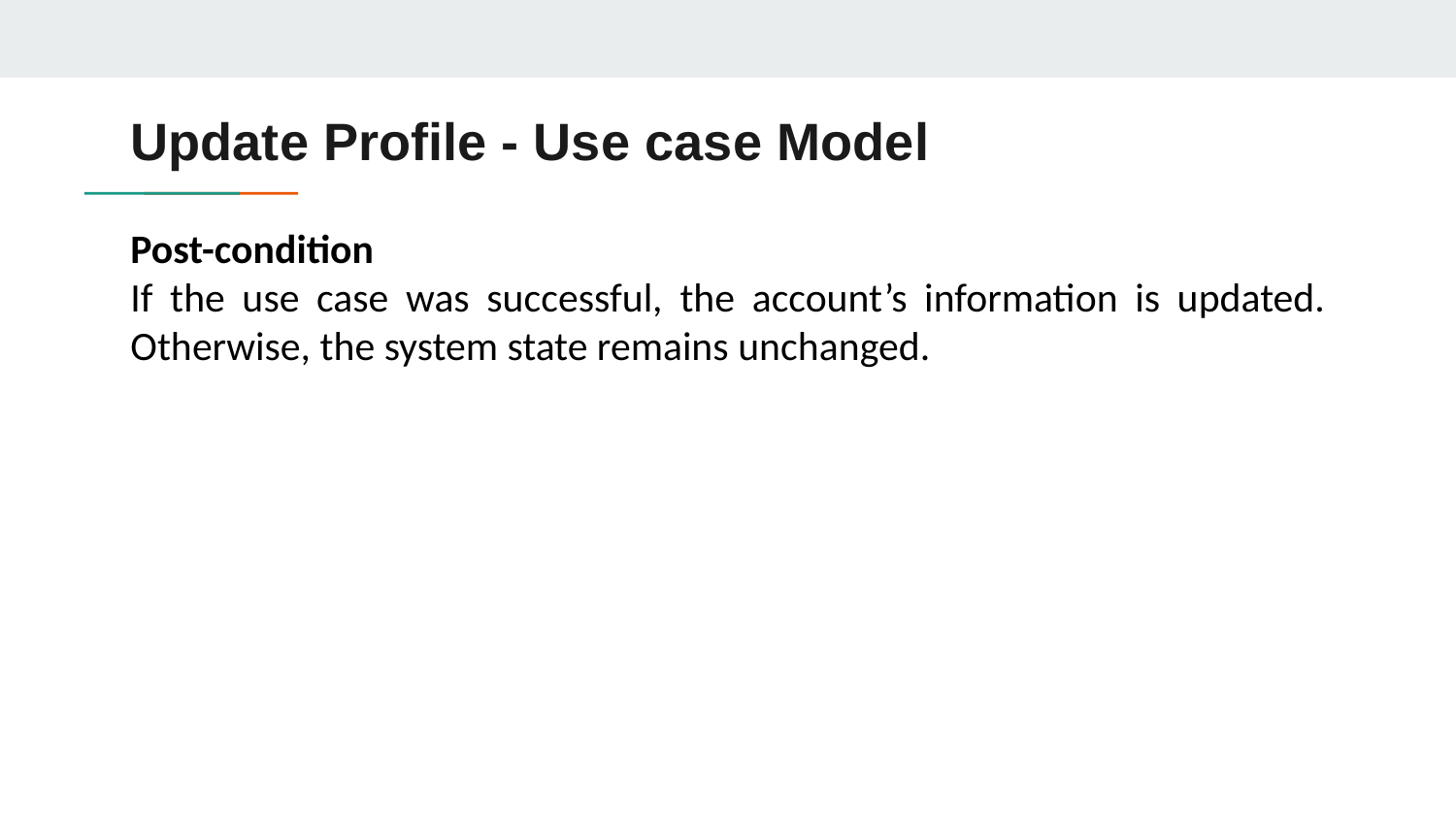

# Update Profile - Use case Model
Post-condition
If the use case was successful, the account’s information is updated. Otherwise, the system state remains unchanged.